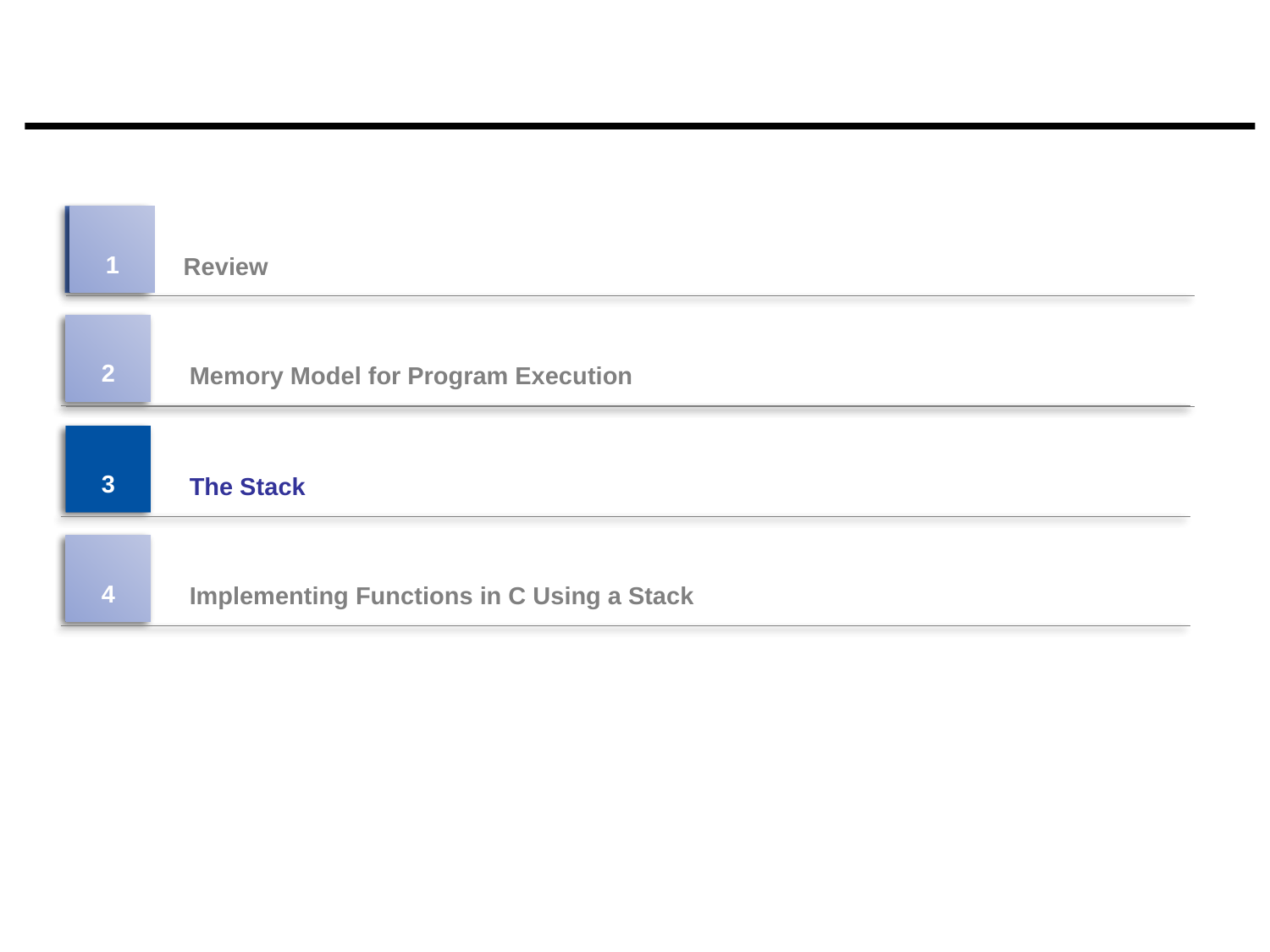

#
Outline

1
1
Review
Review
2
2
Memory Model for Program Execution
From ENIAC to the Stored Program Computer
3
3
A Machine Structure：von Neumann Model
The Stack
3
4
A Machine Structure：von Neumann Model
Implementing Functions in C Using a Stack